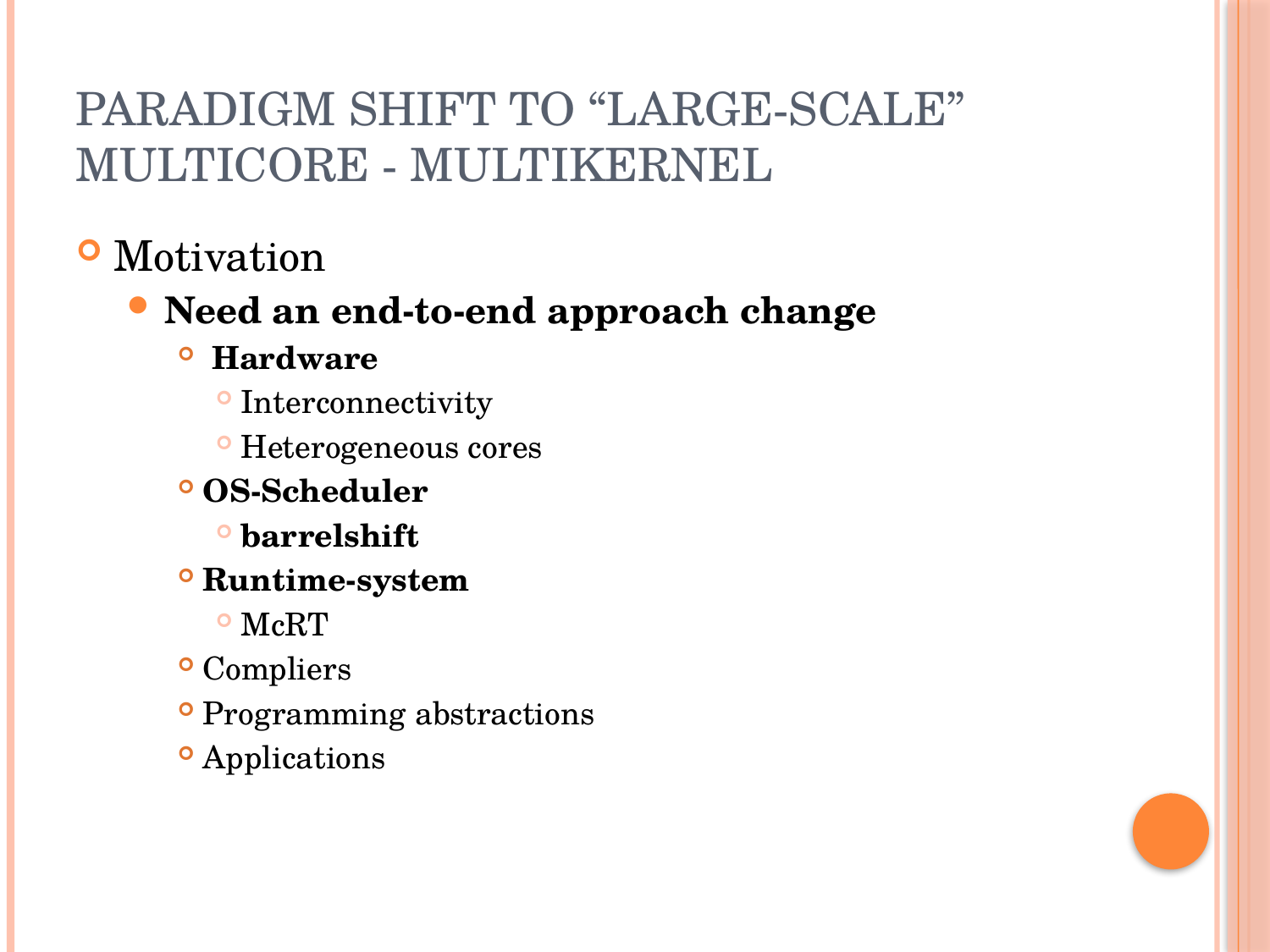

# Paradigm shift to “large-scale” multicore - Multikernel
Motivation
Need an end-to-end approach change
 Hardware
Interconnectivity
Heterogeneous cores
OS-Scheduler
barrelshift
Runtime-system
McRT
Compliers
Programming abstractions
Applications